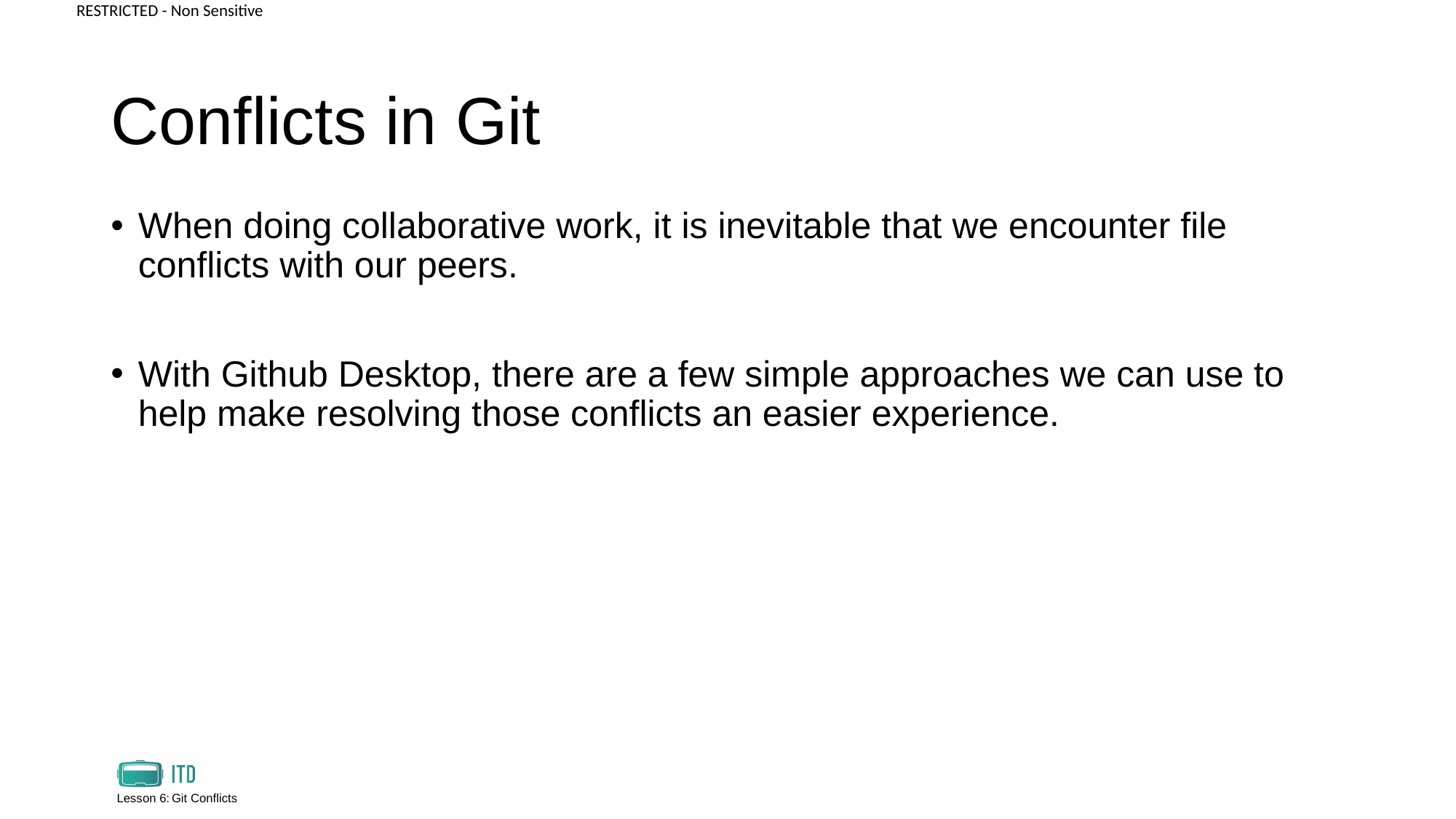

# Conflicts in Git
When doing collaborative work, it is inevitable that we encounter file conflicts with our peers.

With Github Desktop, there are a few simple approaches we can use to help make resolving those conflicts an easier experience.